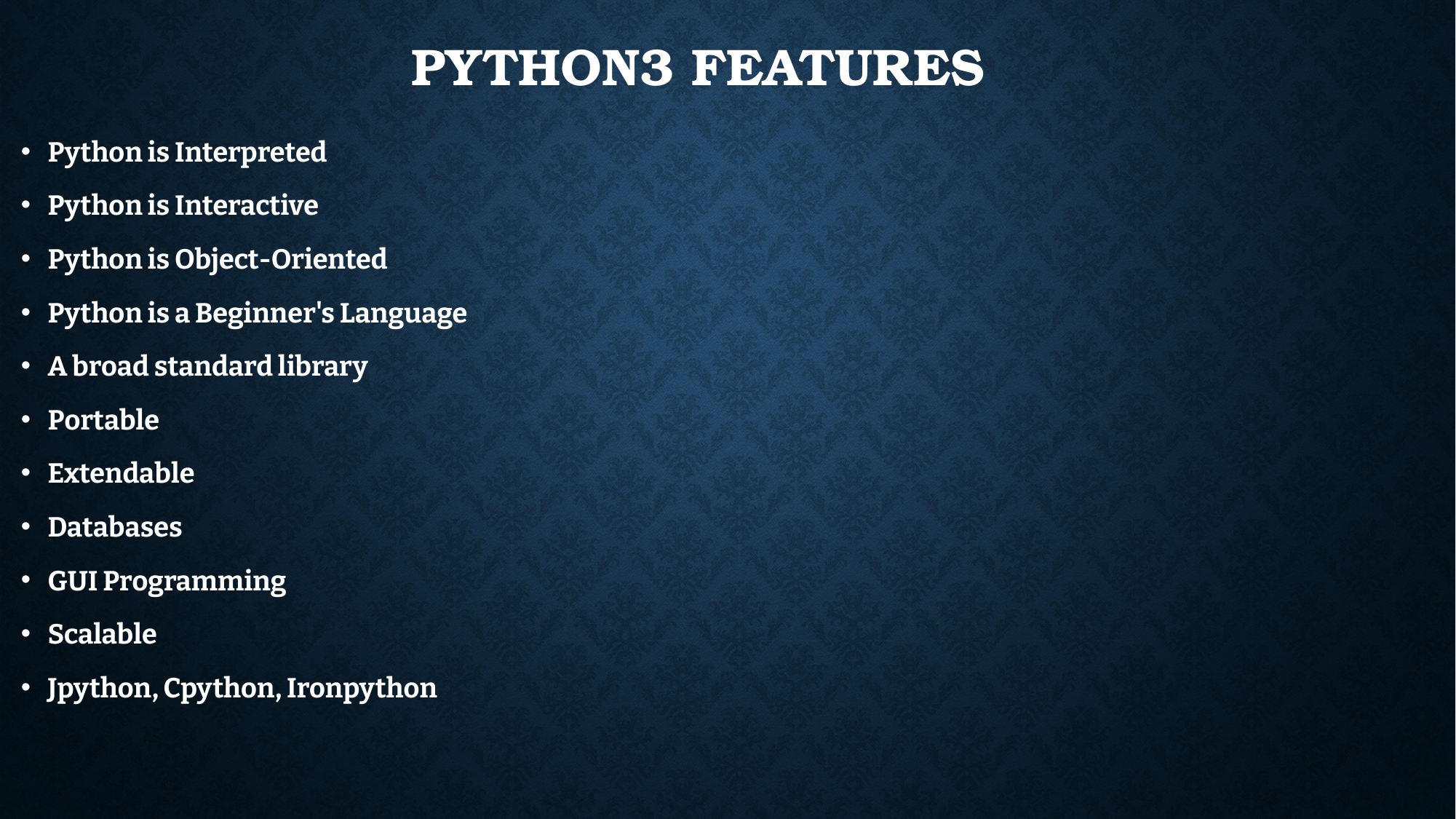

# Python3 Features
Python is Interpreted
Python is Interactive
Python is Object-Oriented
Python is a Beginner's Language
A broad standard library
Portable
Extendable
Databases
GUI Programming
Scalable
Jpython, Cpython, Ironpython